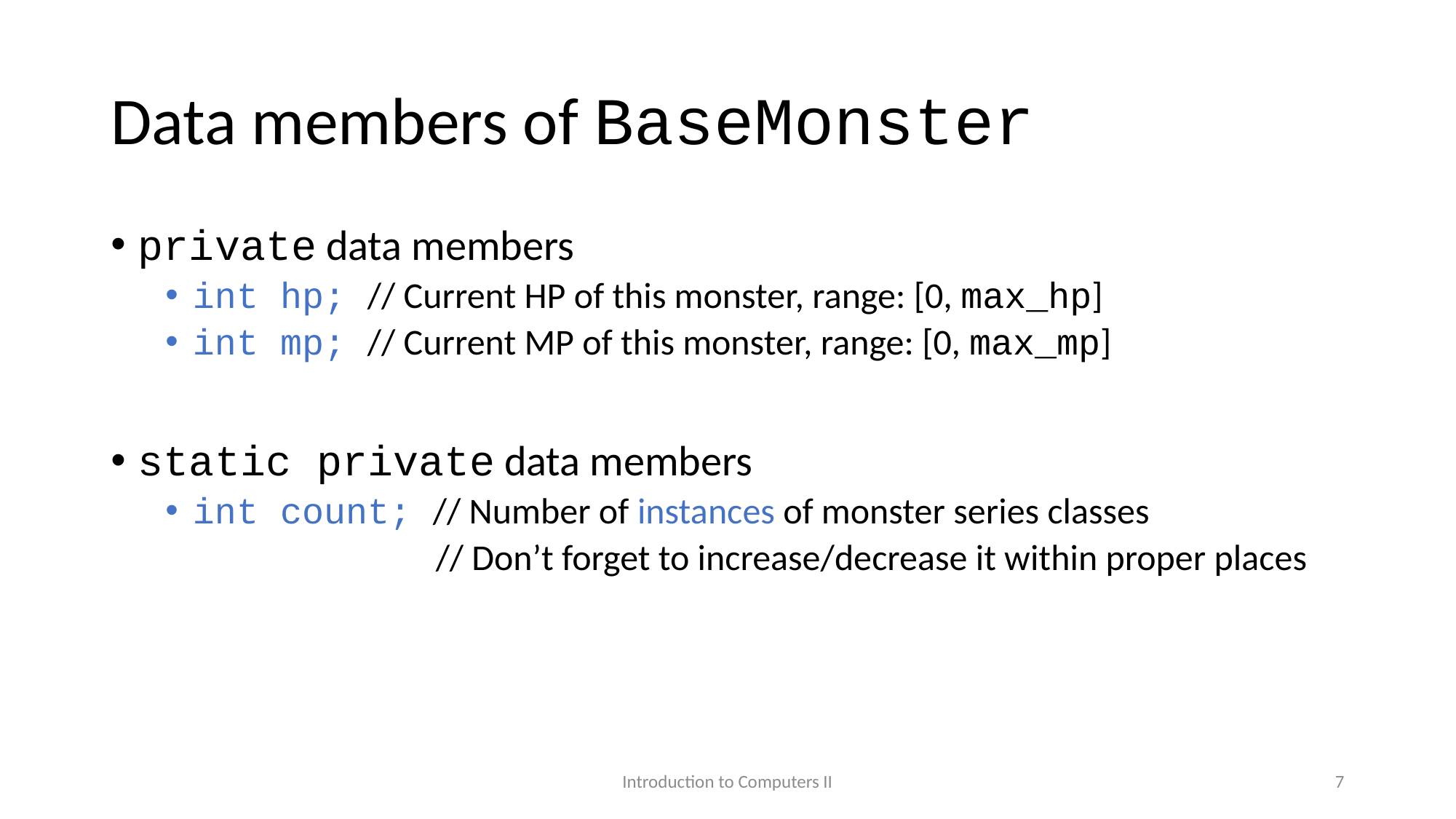

# Data members of BaseMonster
private data members
int hp; // Current HP of this monster, range: [0, max_hp]
int mp; // Current MP of this monster, range: [0, max_mp]

static private data members
int count; // Number of instances of monster series classes
                                 // Don’t forget to increase/decrease it within proper places
Introduction to Computers II
7